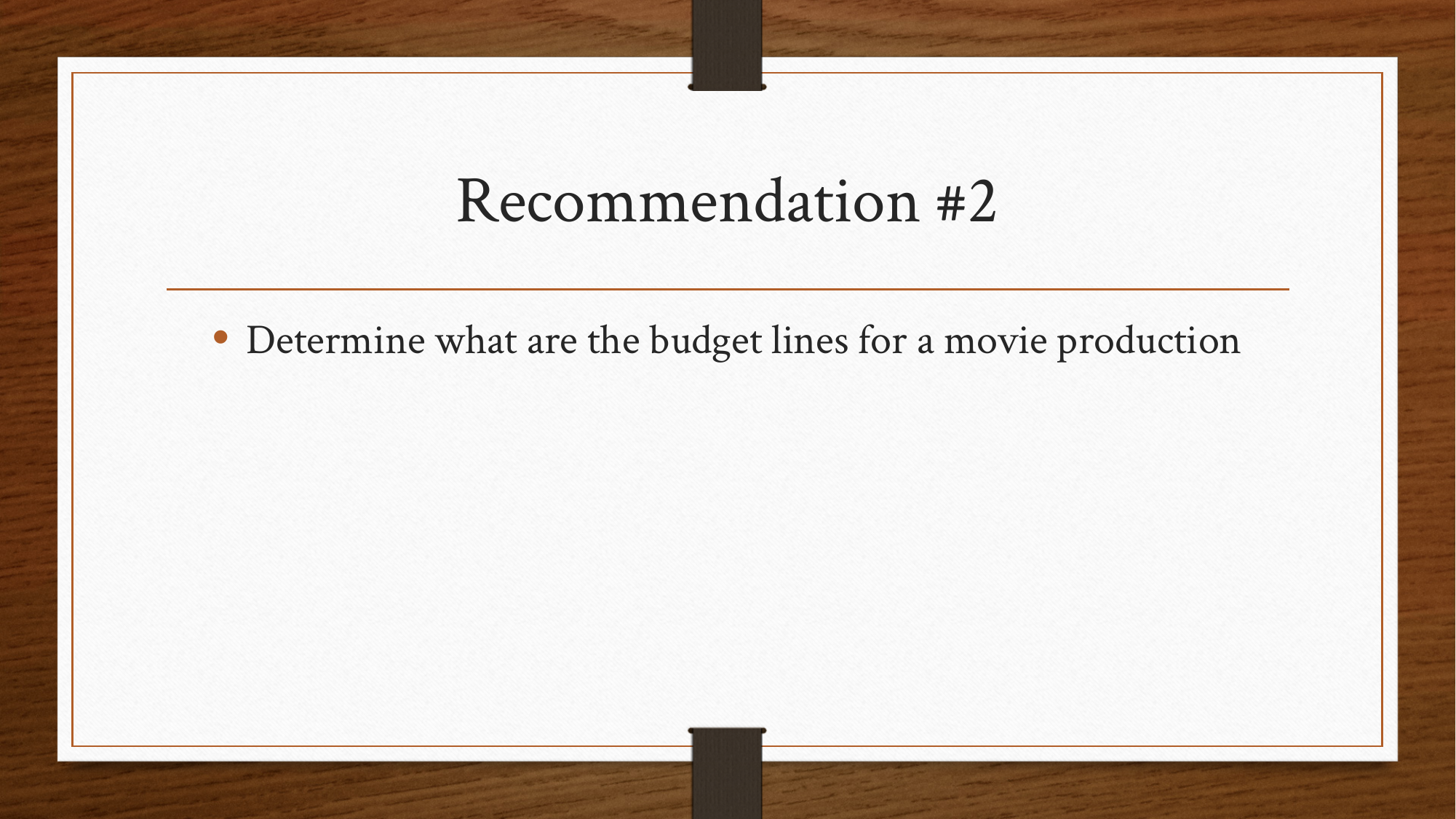

# Recommendation #2
Determine what are the budget lines for a movie production